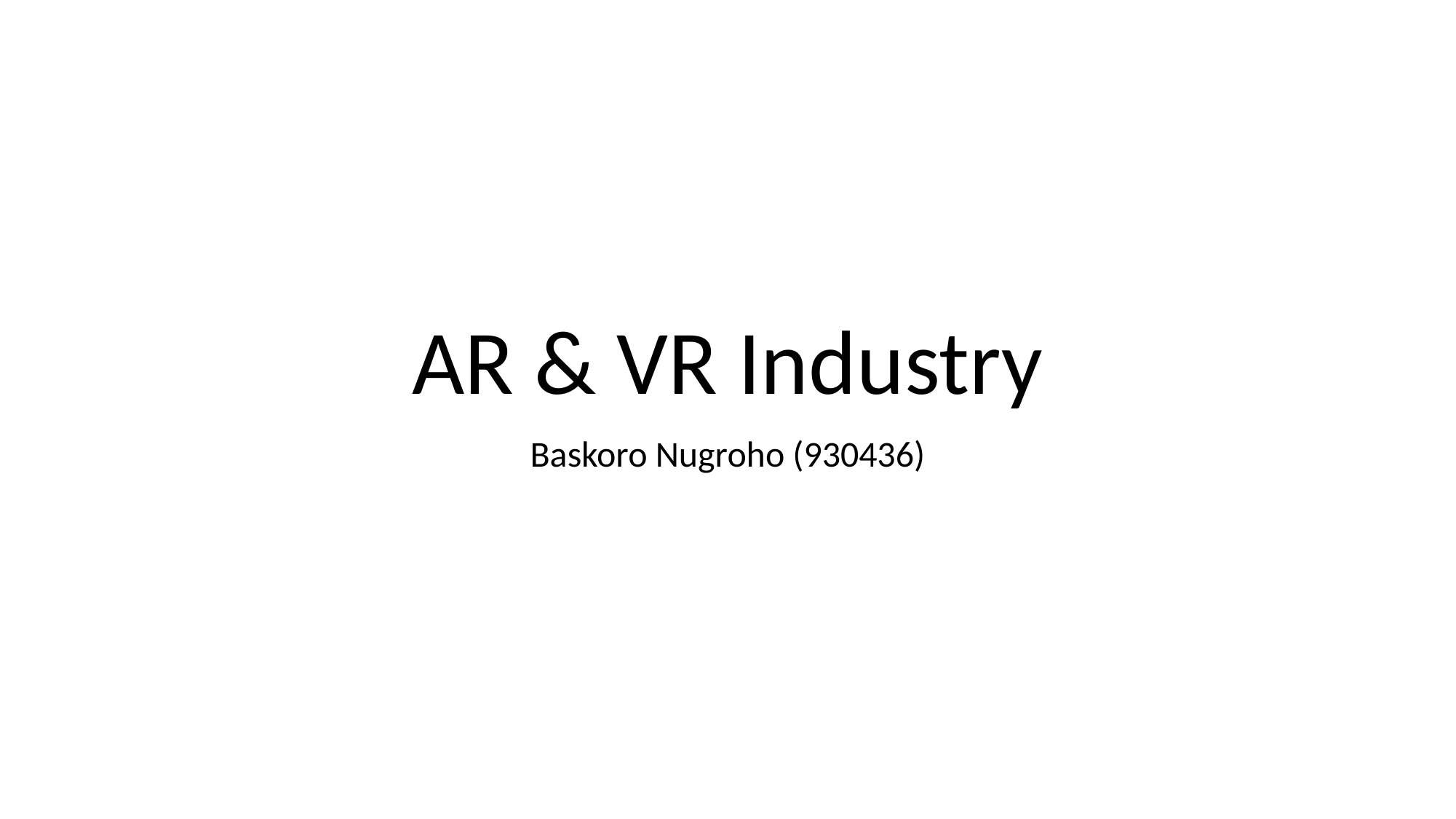

# AR & VR Industry
Baskoro Nugroho (930436)